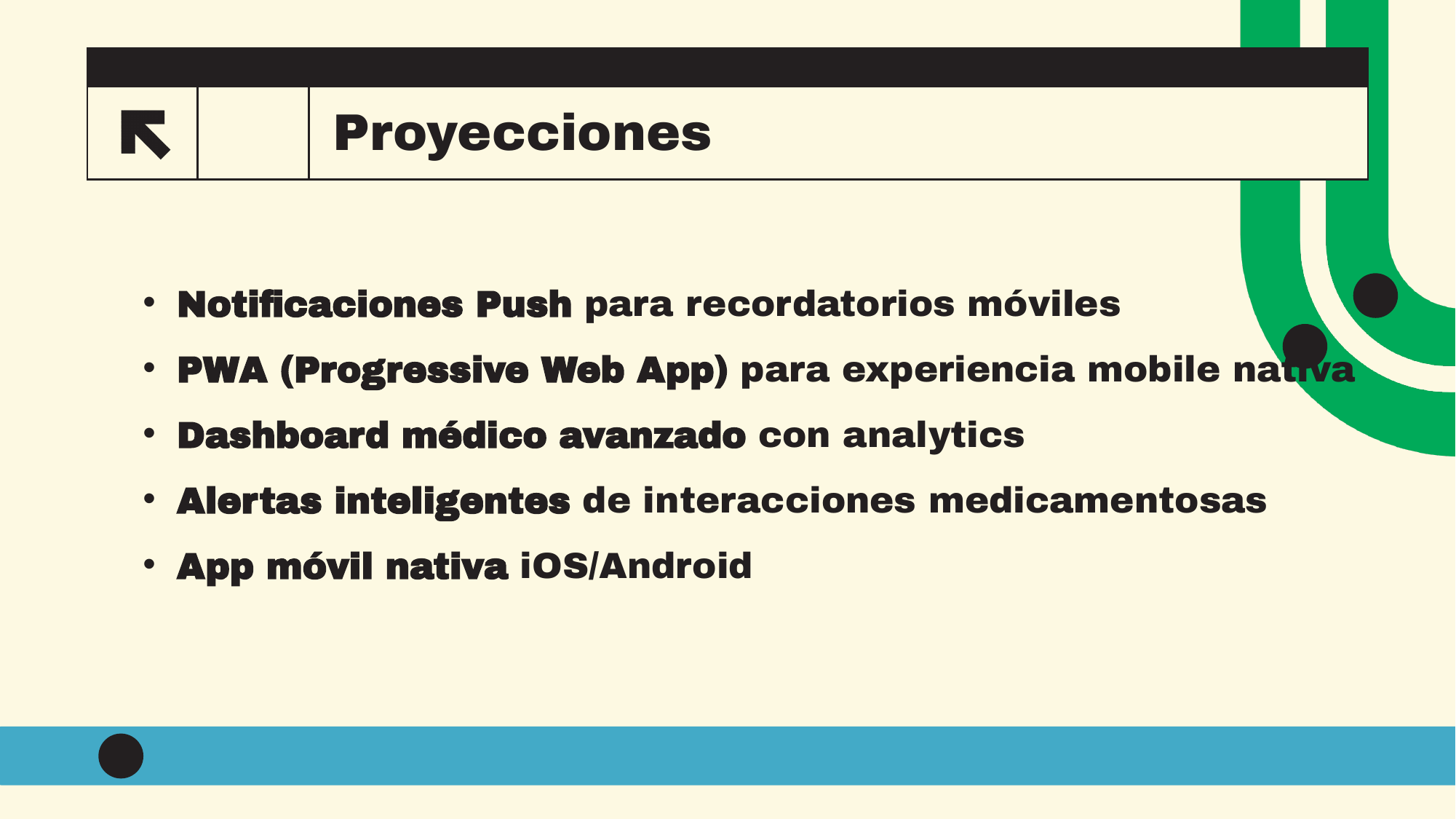

# Proyecciones
Notificaciones Push para recordatorios móviles
PWA (Progressive Web App) para experiencia mobile nativa
Dashboard médico avanzado con analytics
Alertas inteligentes de interacciones medicamentosas
App móvil nativa iOS/Android